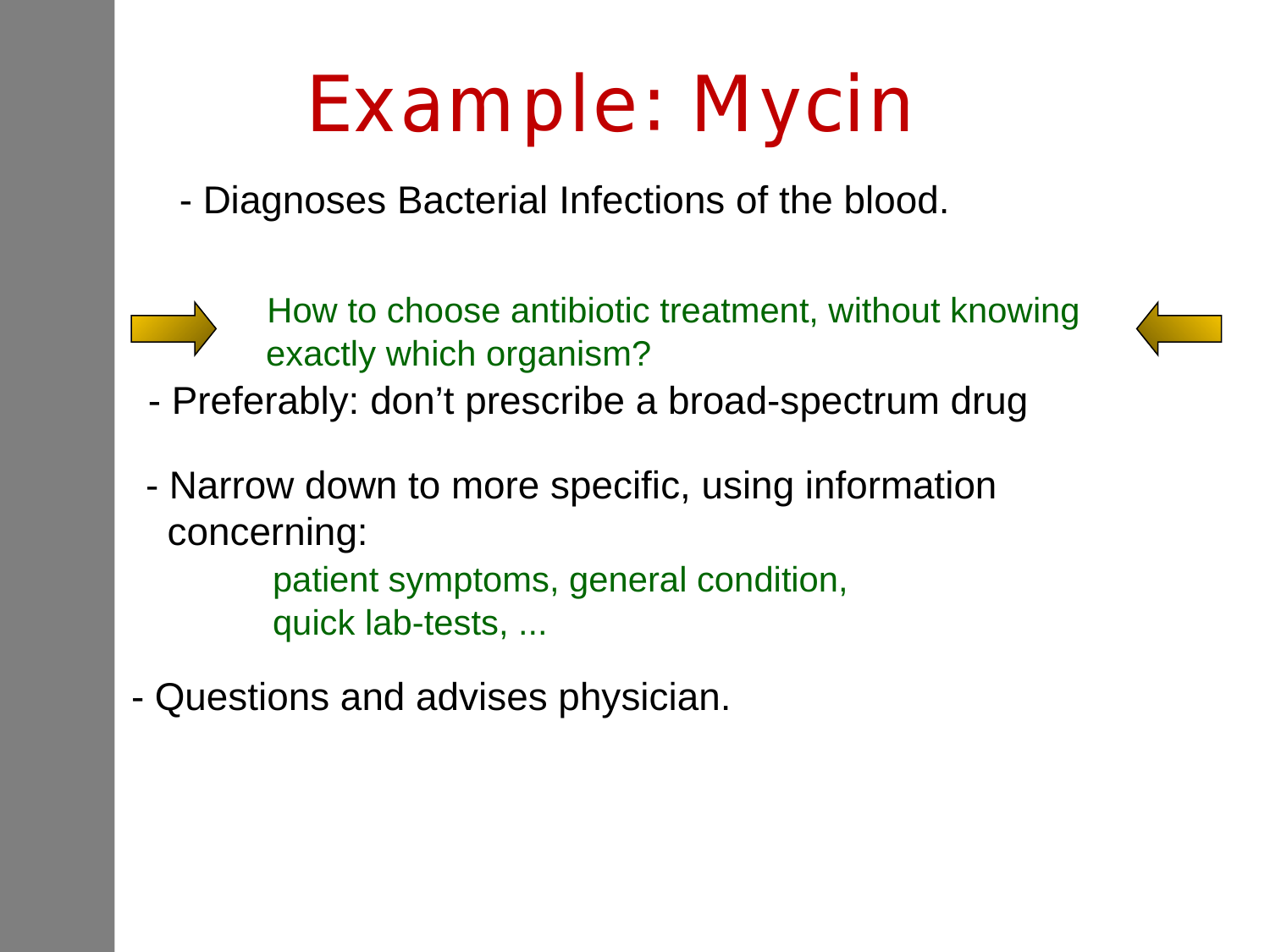

# Example: Mycin
- Diagnoses Bacterial Infections of the blood.

 How to choose antibiotic treatment, without knowing
 exactly which organism?

- Preferably: don’t prescribe a broad-spectrum drug
- Narrow down to more specific, using information
  concerning:
	patient symptoms, general condition,
	quick lab-tests, ...
- Questions and advises physician.